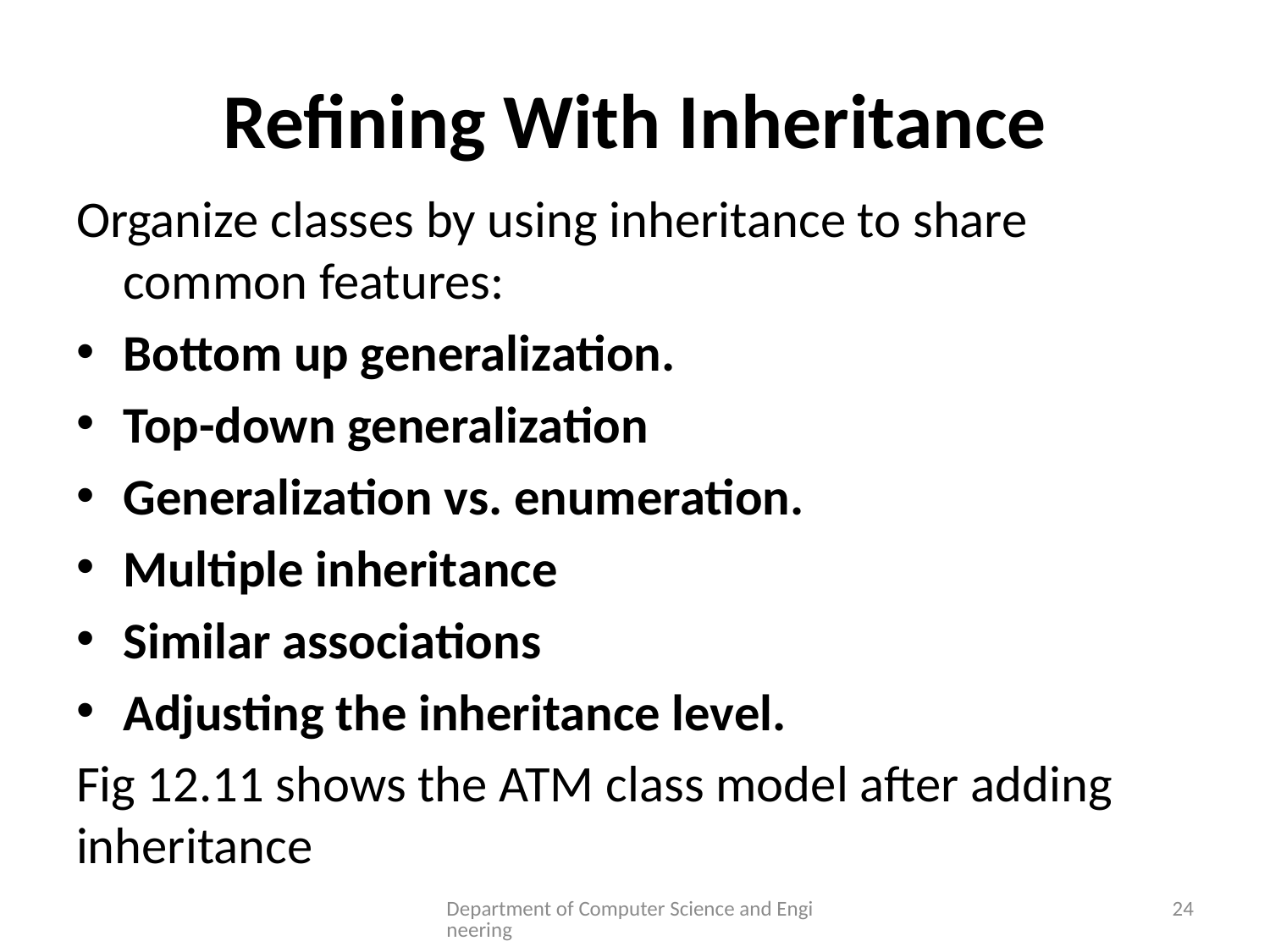

# Refining With Inheritance
Organize classes by using inheritance to share common features:
Bottom up generalization.
Top-down generalization
Generalization vs. enumeration.
Multiple inheritance
Similar associations
Adjusting the inheritance level.
Fig 12.11 shows the ATM class model after adding inheritance
Department of Computer Science and Engineering
24